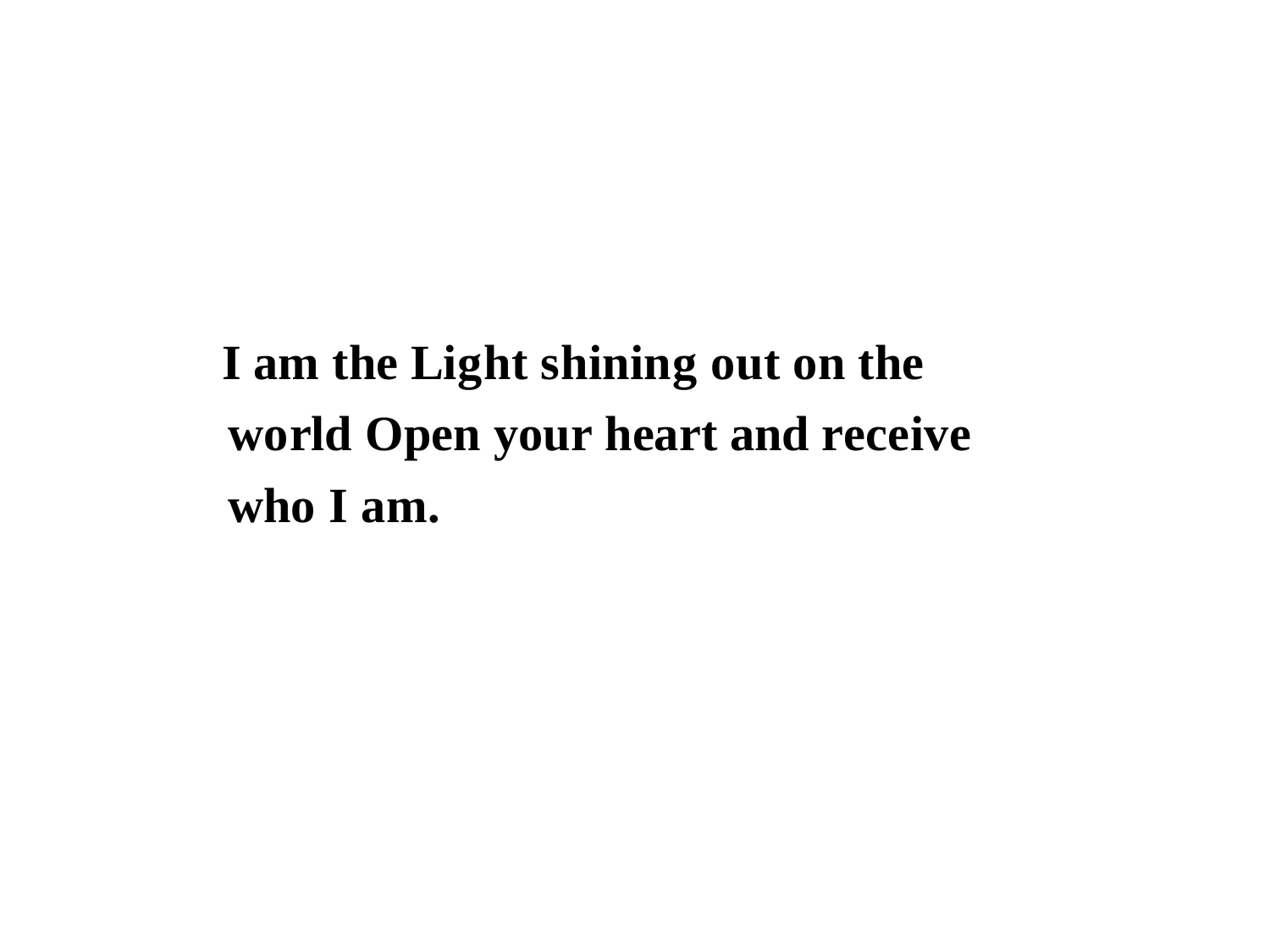

# I am the Light shining out on the world Open your heart and receive who I am.